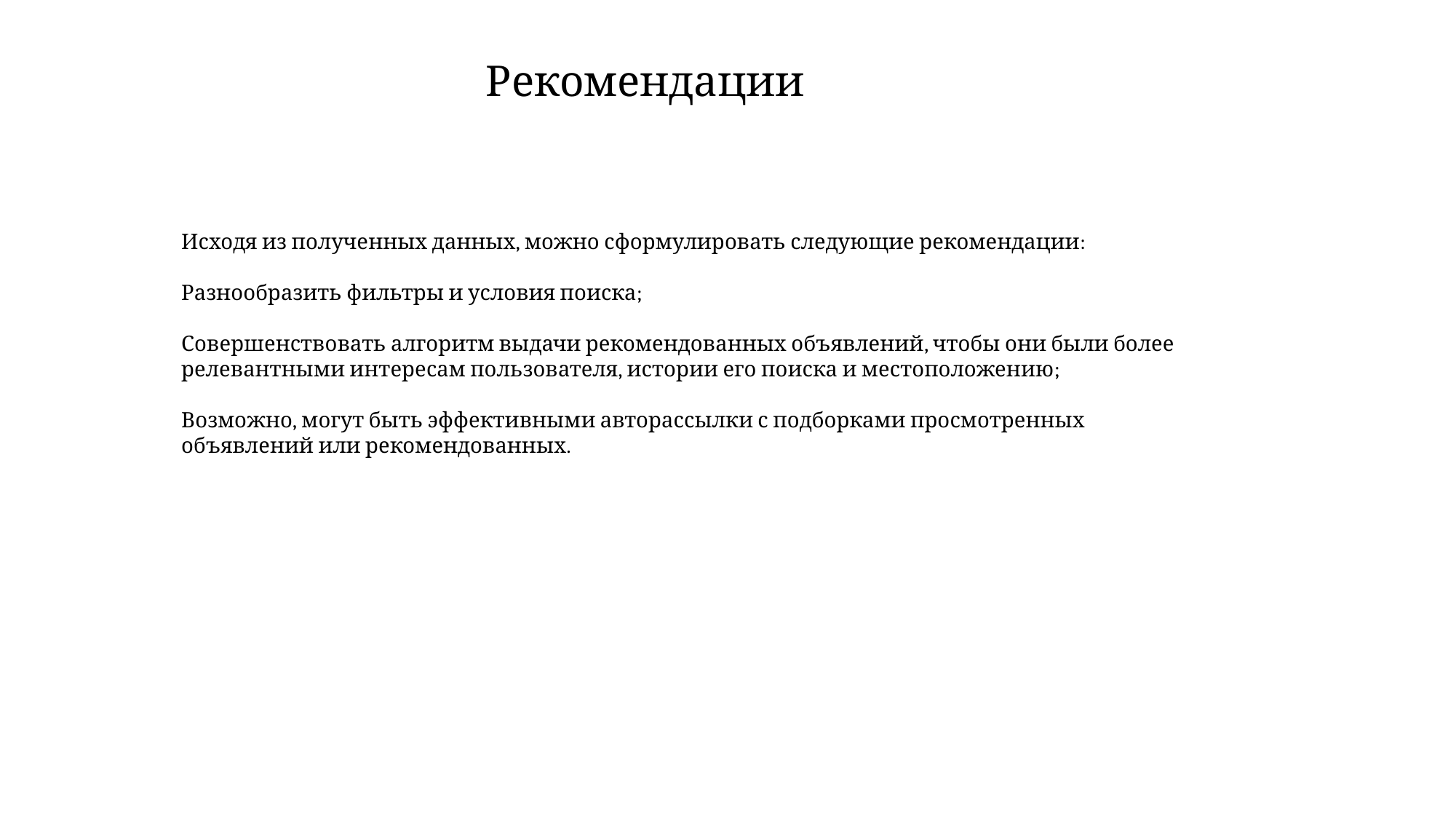

Рекомендации
Исходя из полученных данных, можно сформулировать следующие рекомендации:

Разнообразить фильтры и условия поиска;

Совершенствовать алгоритм выдачи рекомендованных объявлений, чтобы они были более релевантными интересам пользователя, истории его поиска и местоположению;

Возможно, могут быть эффективными авторассылки с подборками просмотренных объявлений или рекомендованных.